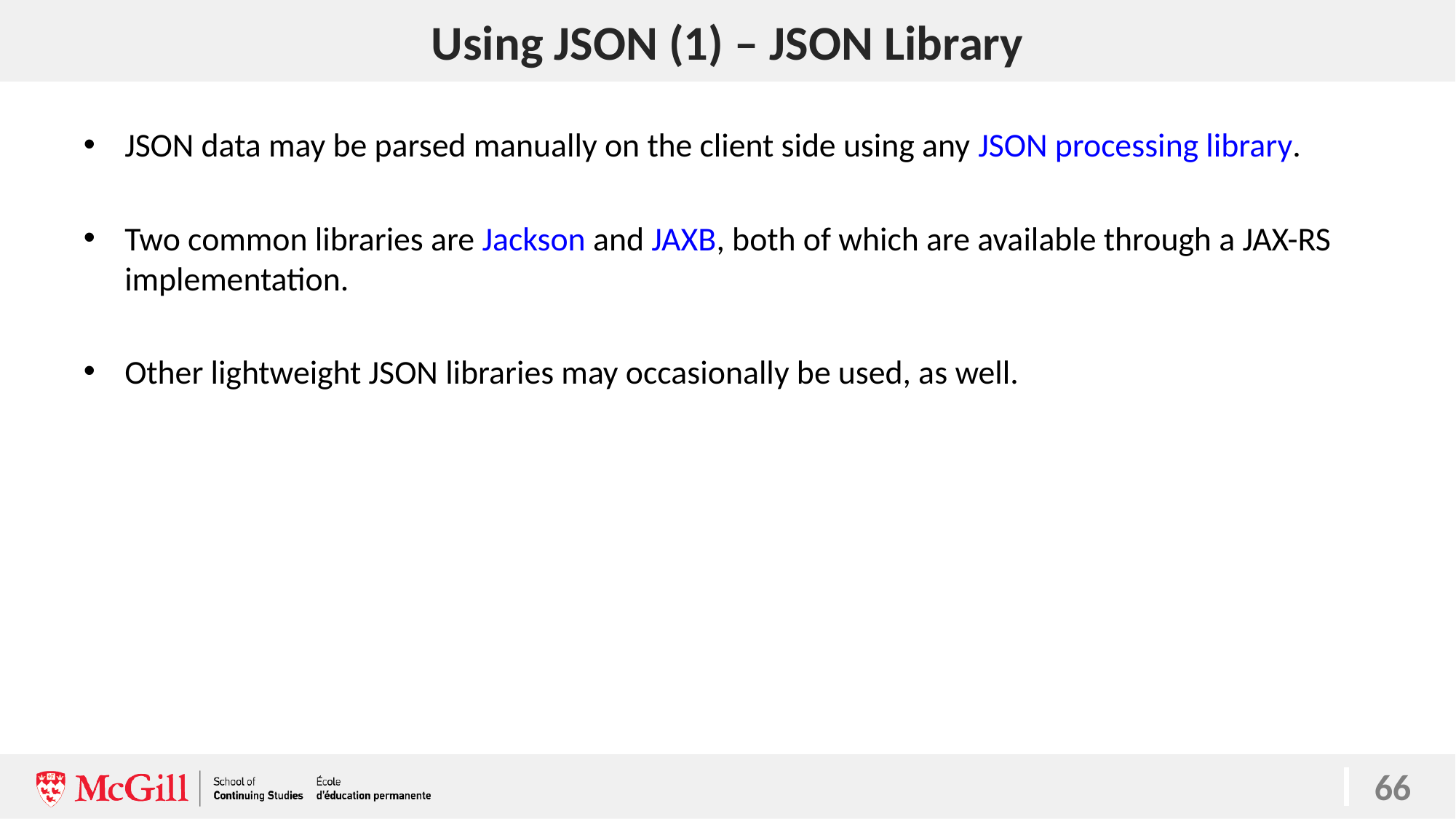

# Using JSON (1) – JSON Library
66
JSON data may be parsed manually on the client side using any JSON processing library.

Two common libraries are Jackson and JAXB, both of which are available through a JAX-RS implementation.

Other lightweight JSON libraries may occasionally be used, as well.